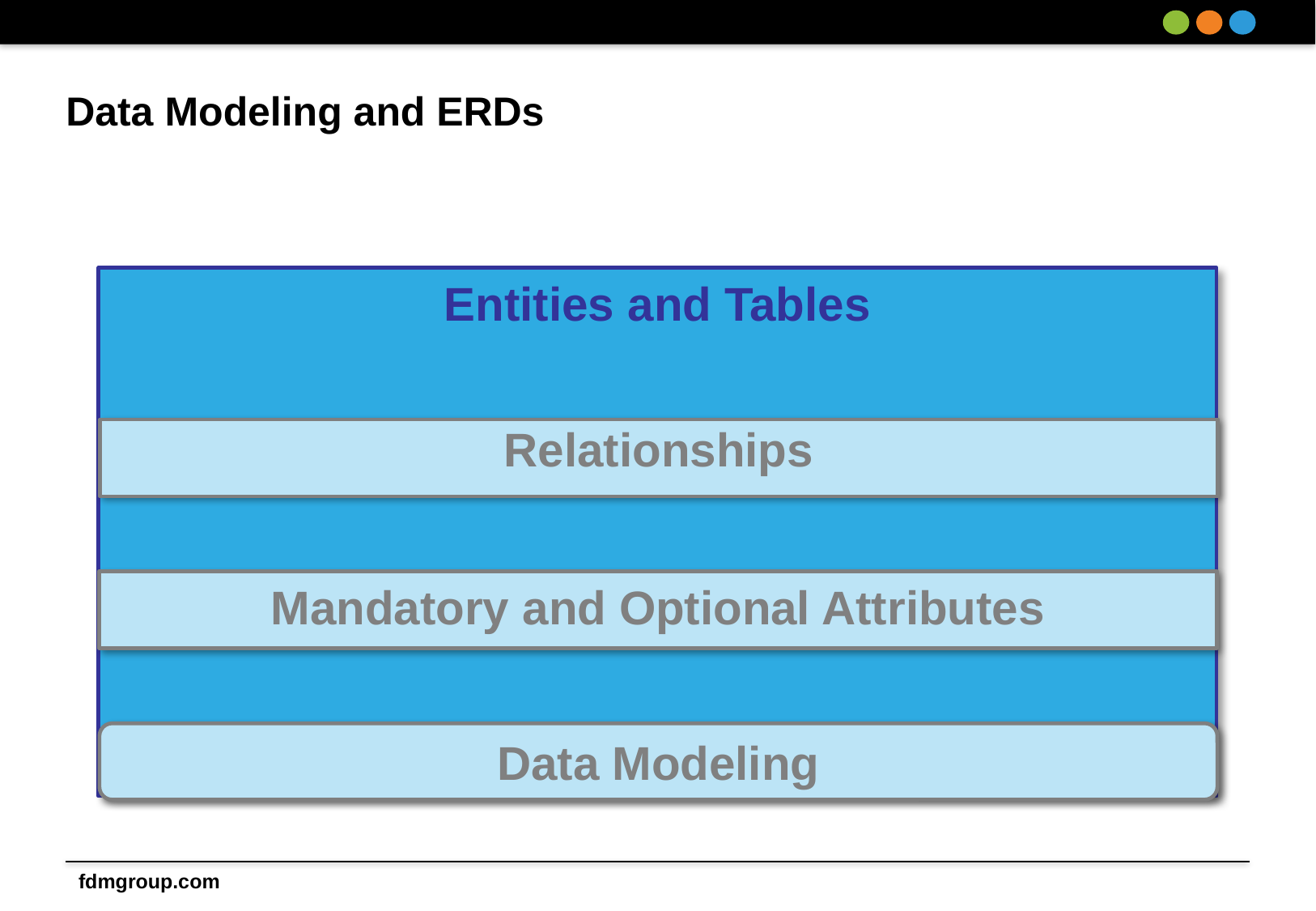

# Data Modeling and ERDs
Entities and Tables
Relationships
Mandatory and Optional Attributes
Data Modeling